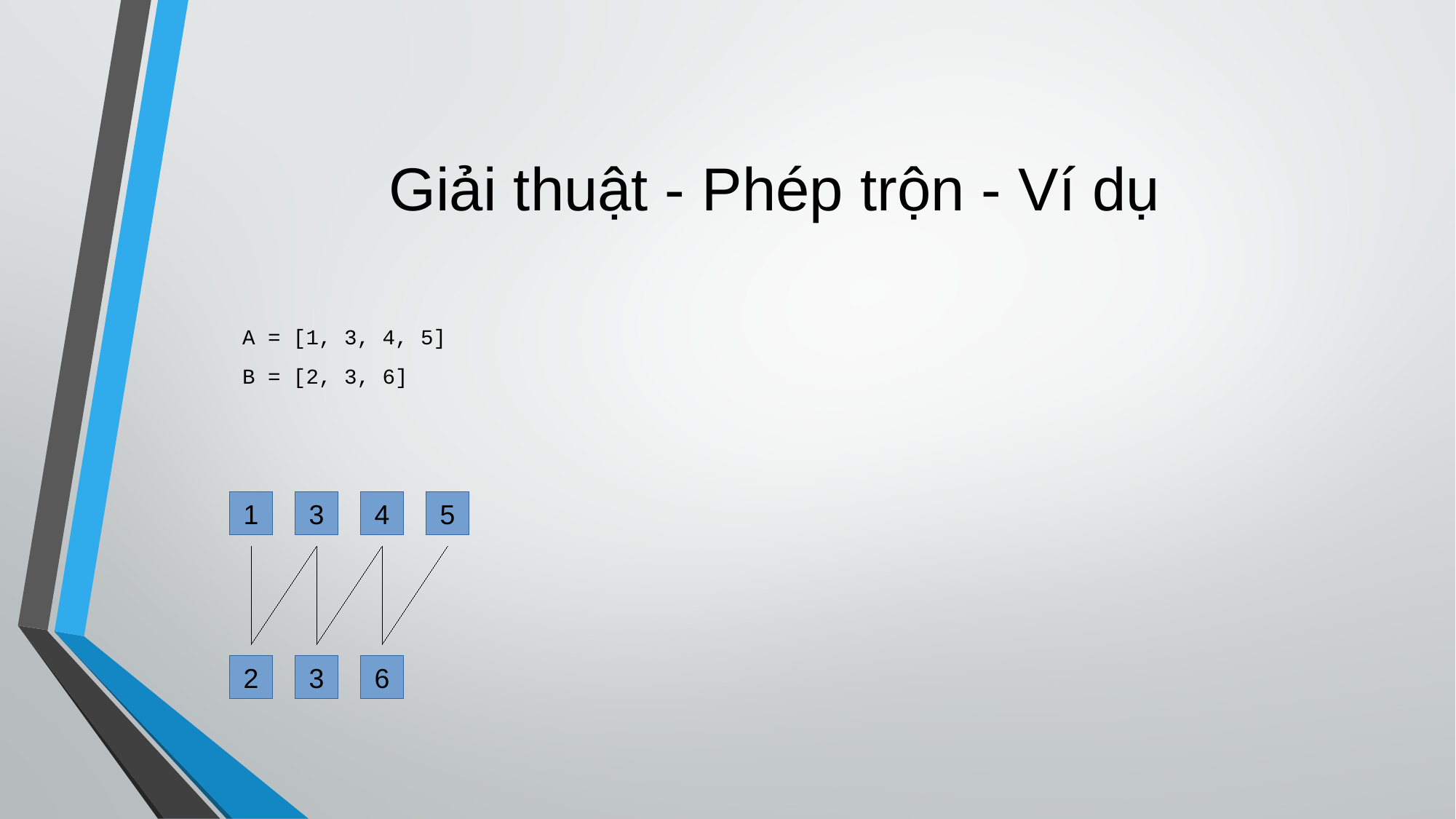

Giải thuật - Phép trộn - Ví dụ
A = [1, 3, 4, 5]
B = [2, 3, 6]

1
3
4
5

2
3
6